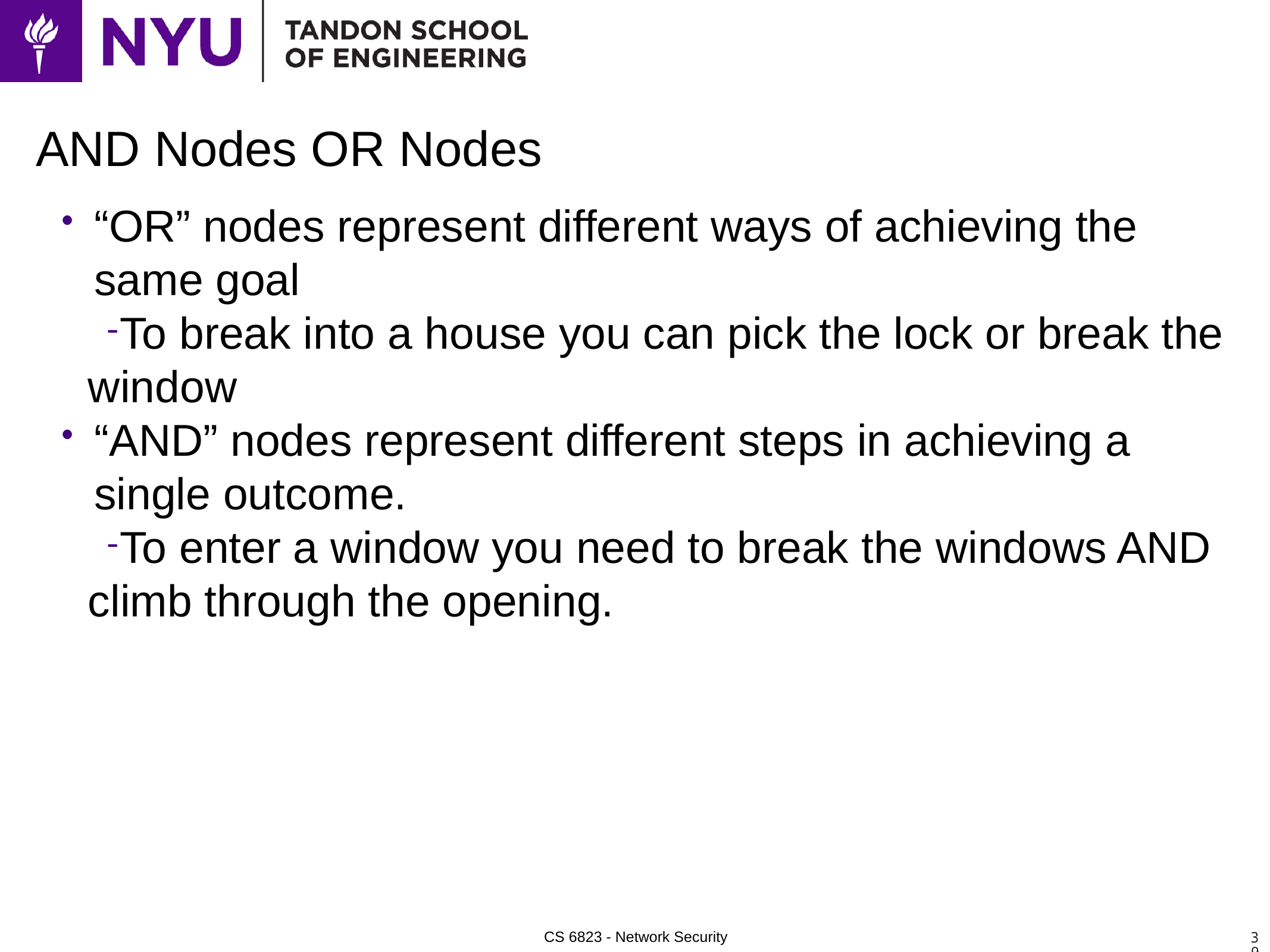

# AND Nodes OR Nodes
“OR” nodes represent different ways of achieving the same goal
To break into a house you can pick the lock or break the window
“AND” nodes represent different steps in achieving a single outcome.
To enter a window you need to break the windows AND climb through the opening.
39